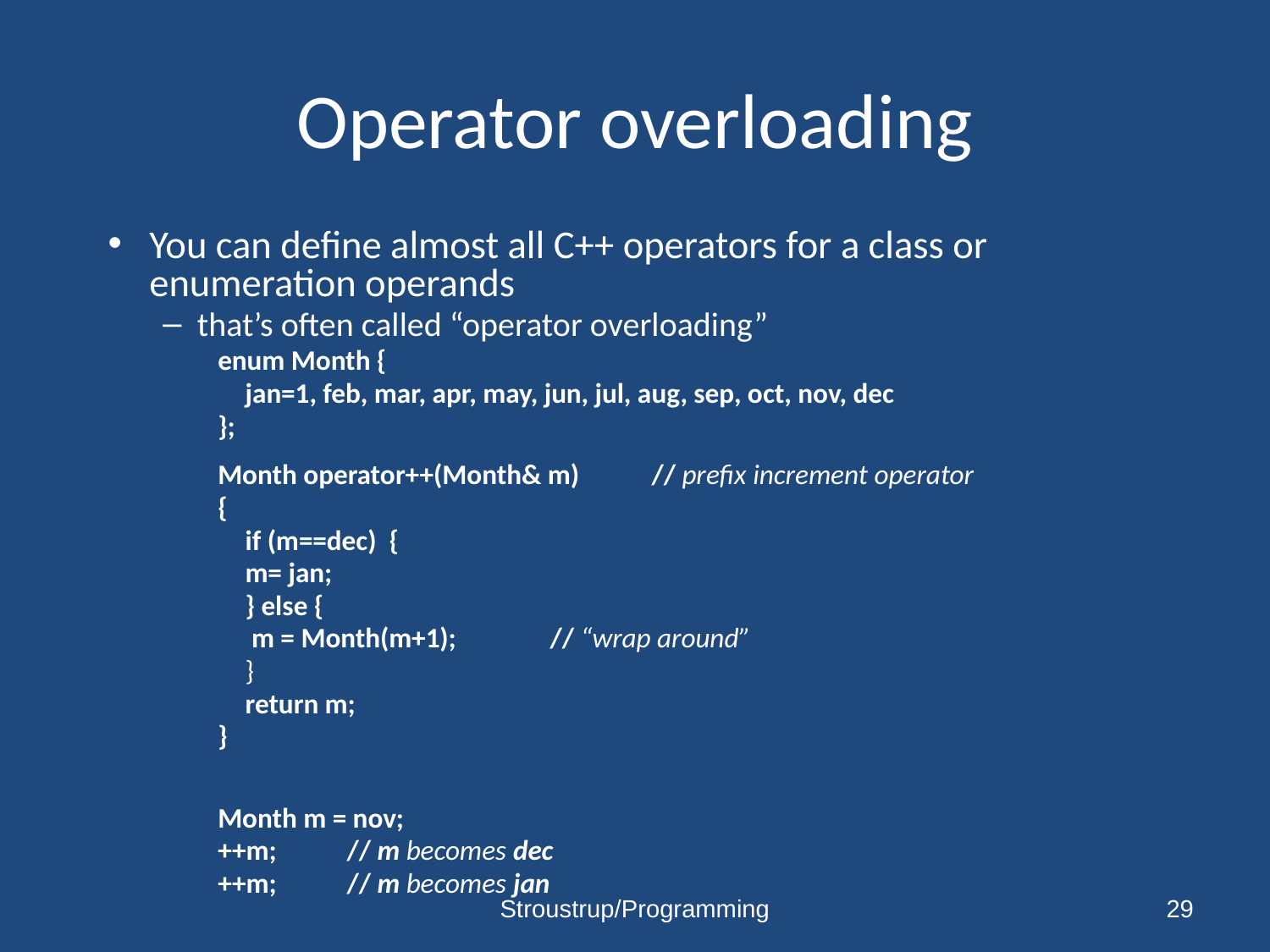

# Operator overloading
You can define almost all C++ operators for a class or enumeration operands
that’s often called “operator overloading”
enum Month {
	jan=1, feb, mar, apr, may, jun, jul, aug, sep, oct, nov, dec
};

Month operator++(Month& m)	// prefix increment operator
{
	if (m==dec)  {
		m= jan;
	} else {
		 m = Month(m+1);		// “wrap around”
	}
	return m;
}

Month m = nov;
++m;	// m becomes dec
++m;	// m becomes jan
Stroustrup/Programming
29